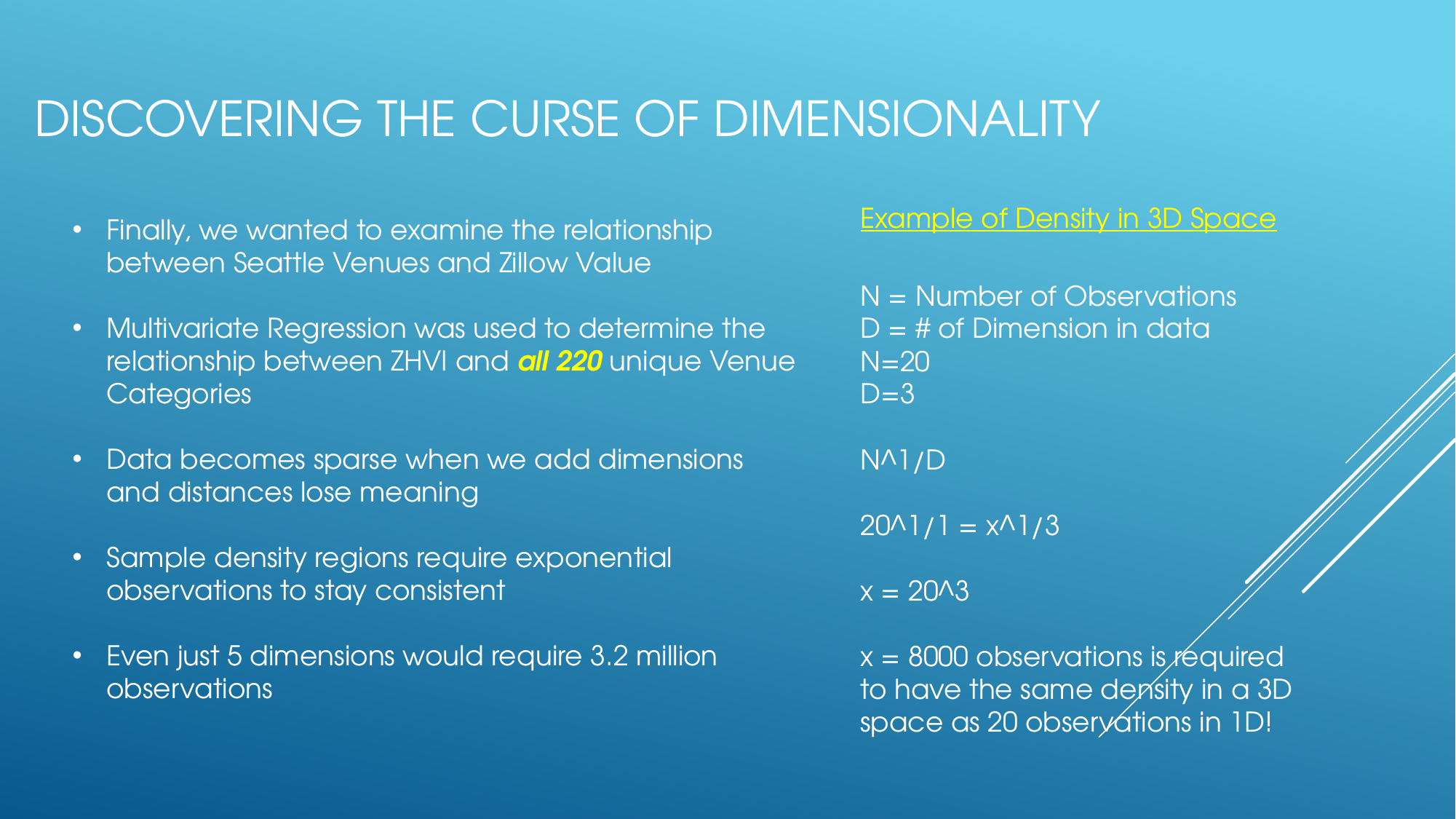

# Discovering the Curse of Dimensionality
Example of Density in 3D Space
Finally, we wanted to examine the relationship between Seattle Venues and Zillow Value

Multivariate Regression was used to determine the relationship between ZHVI and all 220 unique Venue Categories

Data becomes sparse when we add dimensions and distances lose meaning

Sample density regions require exponential observations to stay consistent

Even just 5 dimensions would require 3.2 million observations
N = Number of Observations
D = # of Dimension in data
N=20
D=3

N^1/D

20^1/1 = x^1/3

x = 20^3

x = 8000 observations is required to have the same density in a 3D space as 20 observations in 1D!